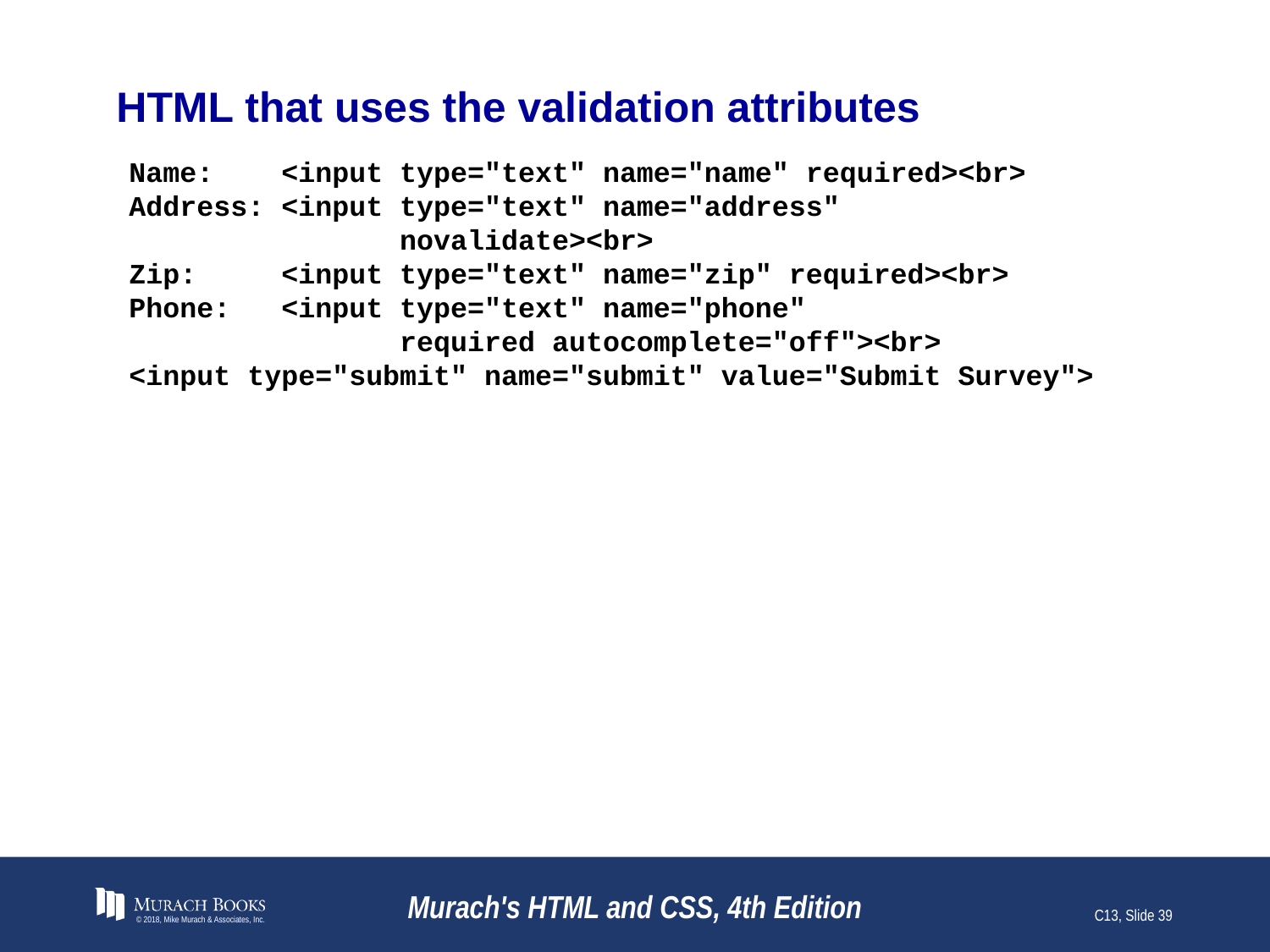

# HTML that uses the validation attributes
Name:    <input type="text" name="name" required><br>
Address: <input type="text" name="address"
                novalidate><br>
Zip:     <input type="text" name="zip" required><br>
Phone:   <input type="text" name="phone"
                required autocomplete="off"><br>
<input type="submit" name="submit" value="Submit Survey">

© 2018, Mike Murach & Associates, Inc.
Murach's HTML and CSS, 4th Edition

C13, Slide 39